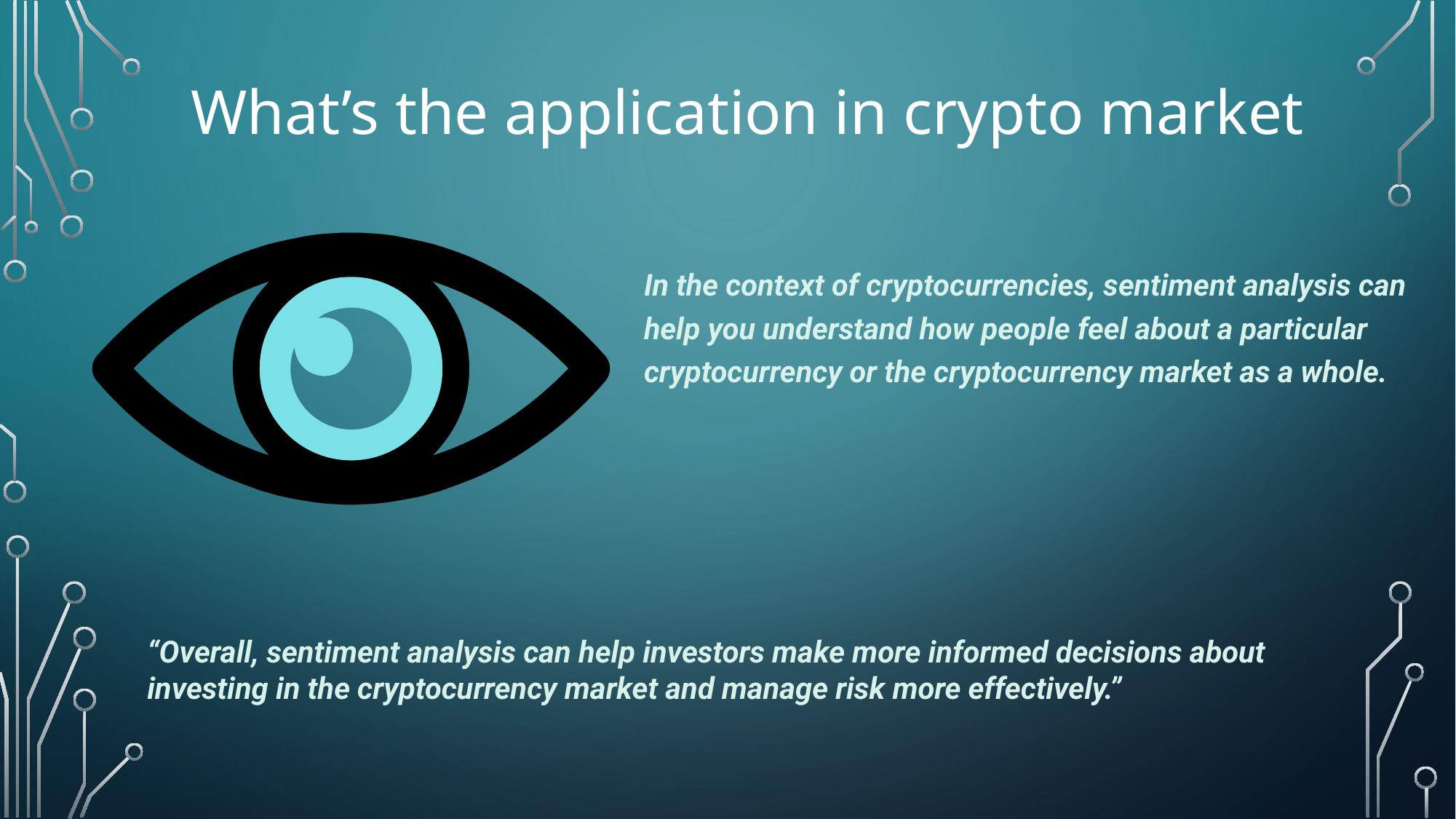

What’s the application in crypto market

In the context of cryptocurrencies, sentiment analysis can help you understand how people feel about a particular cryptocurrency or the cryptocurrency market as a whole.
“Overall, sentiment analysis can help investors make more informed decisions about investing in the cryptocurrency market and manage risk more effectively.”